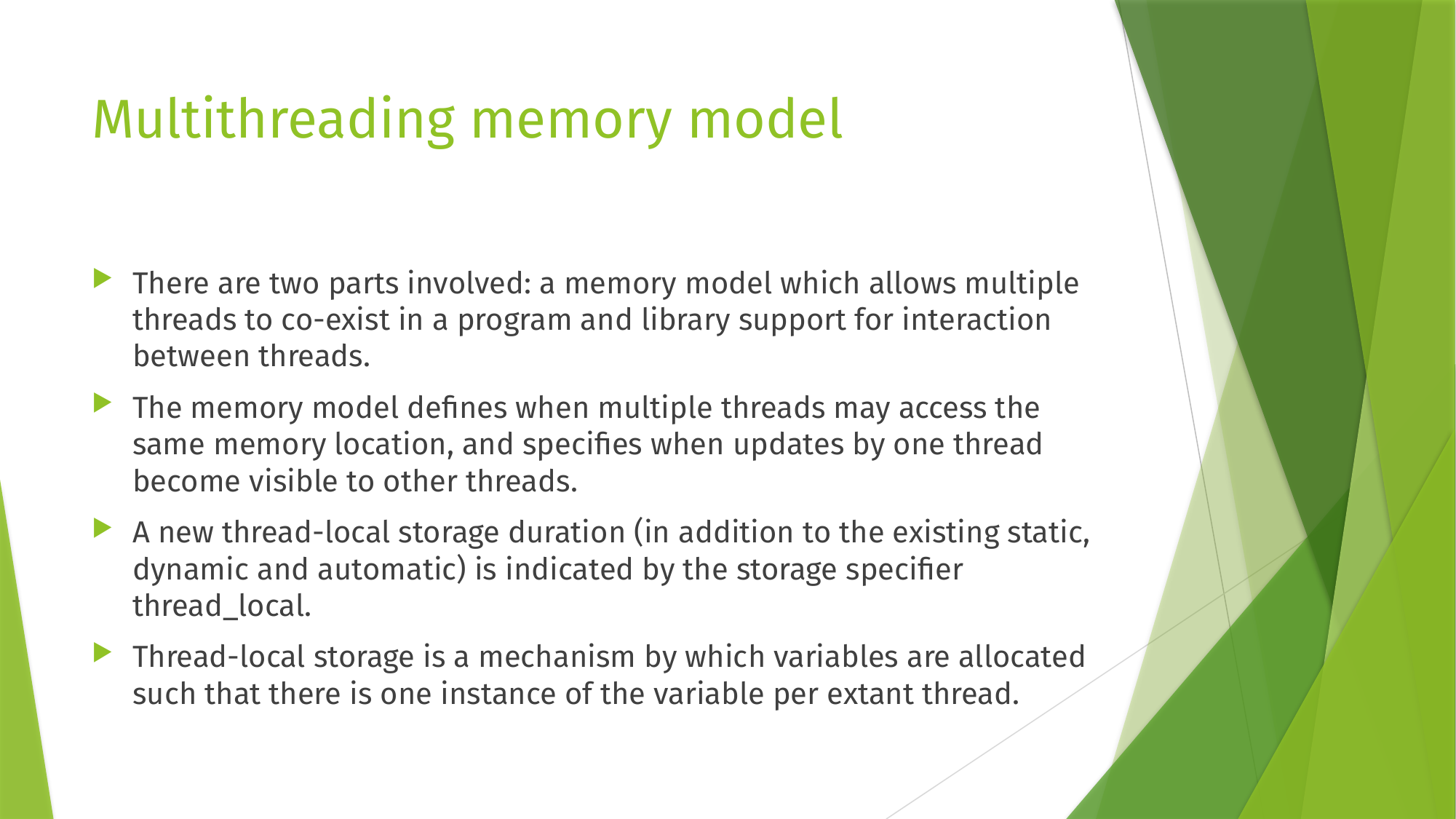

# Multithreading memory model
There are two parts involved: a memory model which allows multiple threads to co-exist in a program and library support for interaction between threads.
The memory model defines when multiple threads may access the same memory location, and specifies when updates by one thread become visible to other threads.
A new thread-local storage duration (in addition to the existing static, dynamic and automatic) is indicated by the storage specifier thread_local.
Thread-local storage is a mechanism by which variables are allocated such that there is one instance of the variable per extant thread.